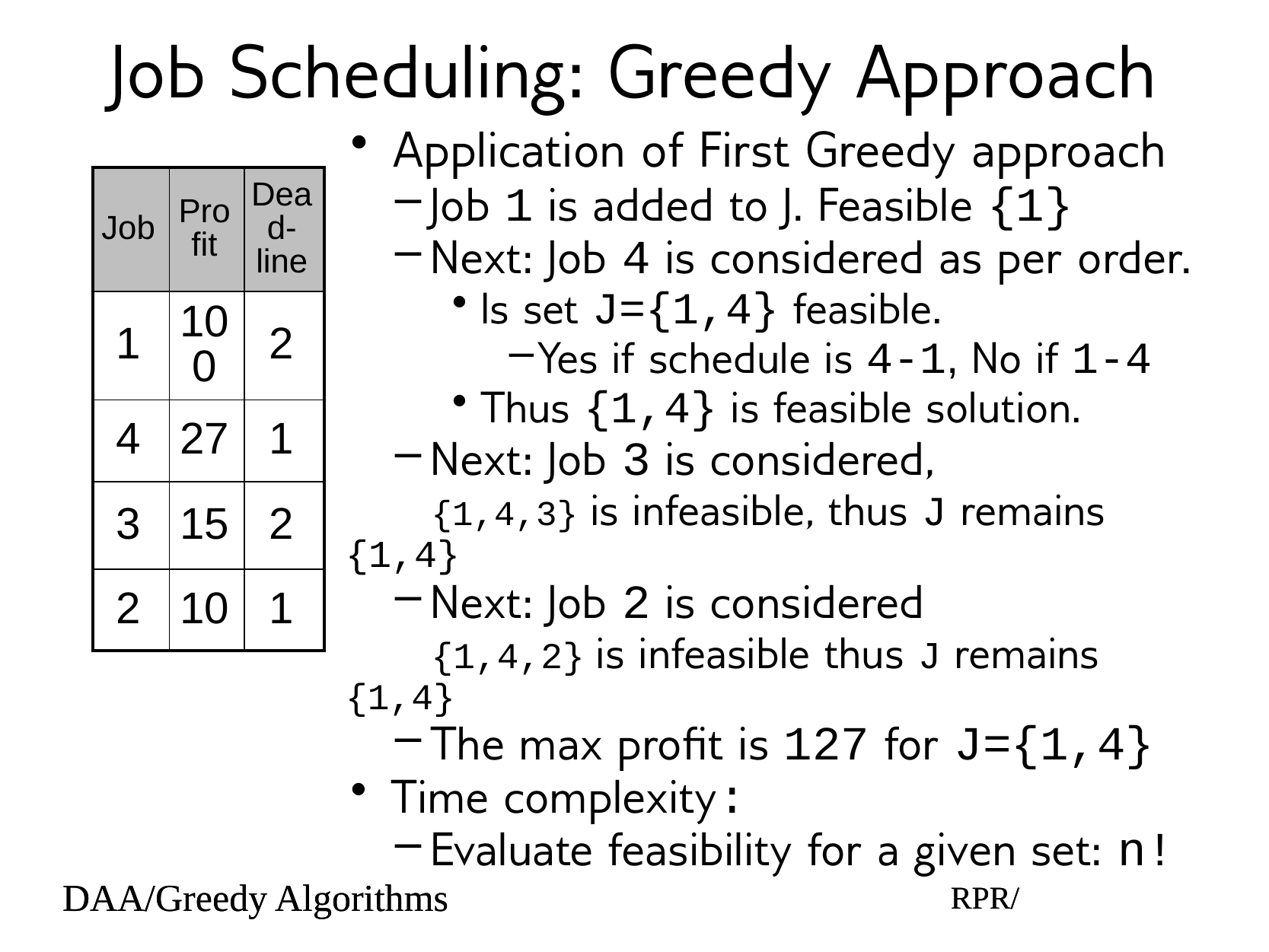

# Job Scheduling: Greedy Approach
Application of First Greedy approach
Job 1 is added to J. Feasible {1}
Next: Job 4 is considered as per order.
Is set J={1,4} feasible.
Yes if schedule is 4-1, No if 1-4
Thus {1,4} is feasible solution.
Next: Job 3 is considered,
{1,4,3} is infeasible, thus J remains {1,4}
Next: Job 2 is considered
{1,4,2} is infeasible thus J remains {1,4}
The max profit is 127 for J={1,4}
Time complexity:
Evaluate feasibility for a given set: n!
| Job | Profit | Dead-line |
| --- | --- | --- |
| 1 | 100 | 2 |
| 4 | 27 | 1 |
| 3 | 15 | 2 |
| 2 | 10 | 1 |
DAA/Greedy Algorithms
RPR/
7